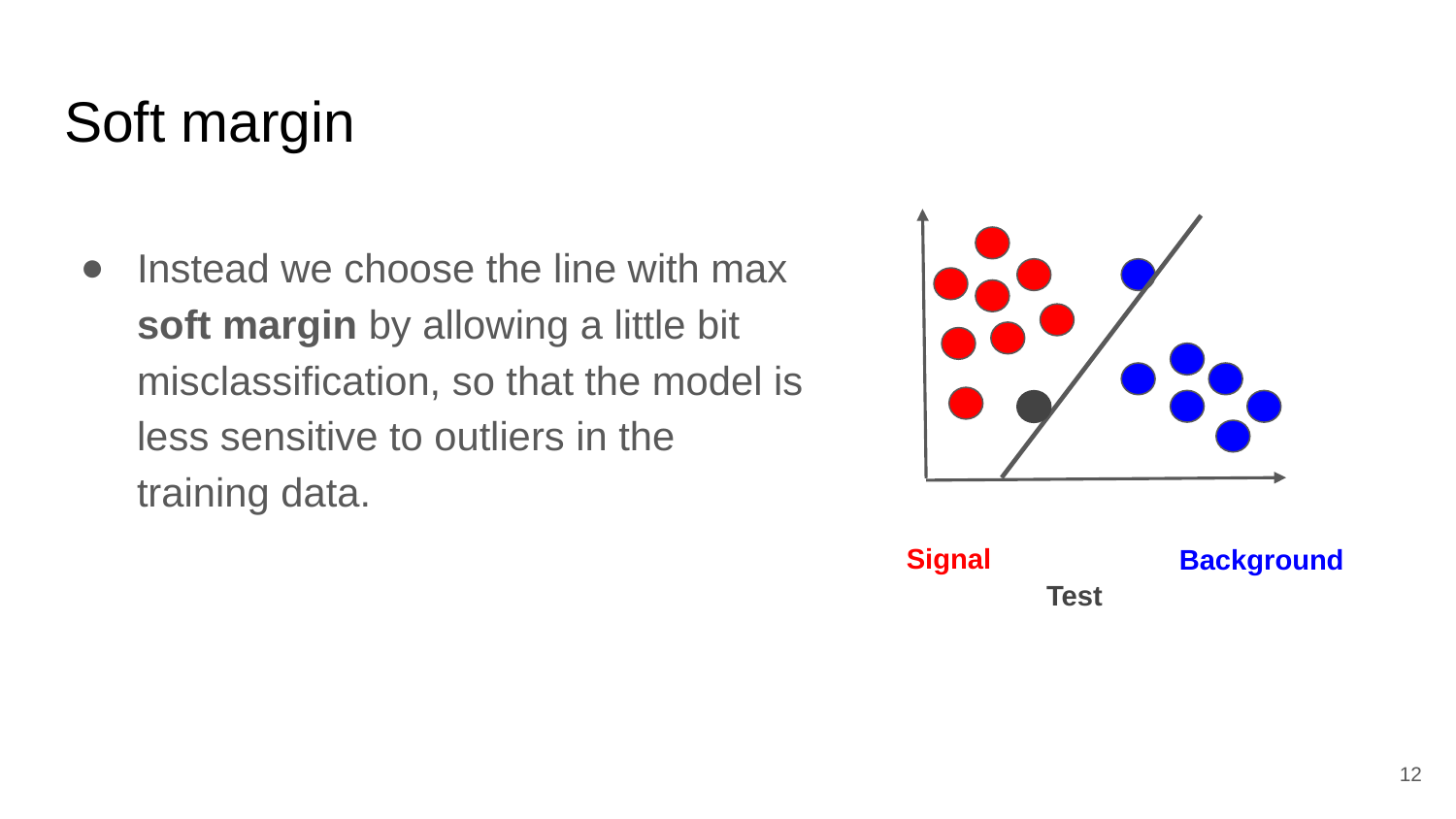

# Soft margin
Instead we choose the line with max soft margin by allowing a little bit misclassification, so that the model is less sensitive to outliers in the training data.

Signal
Background
Test
12